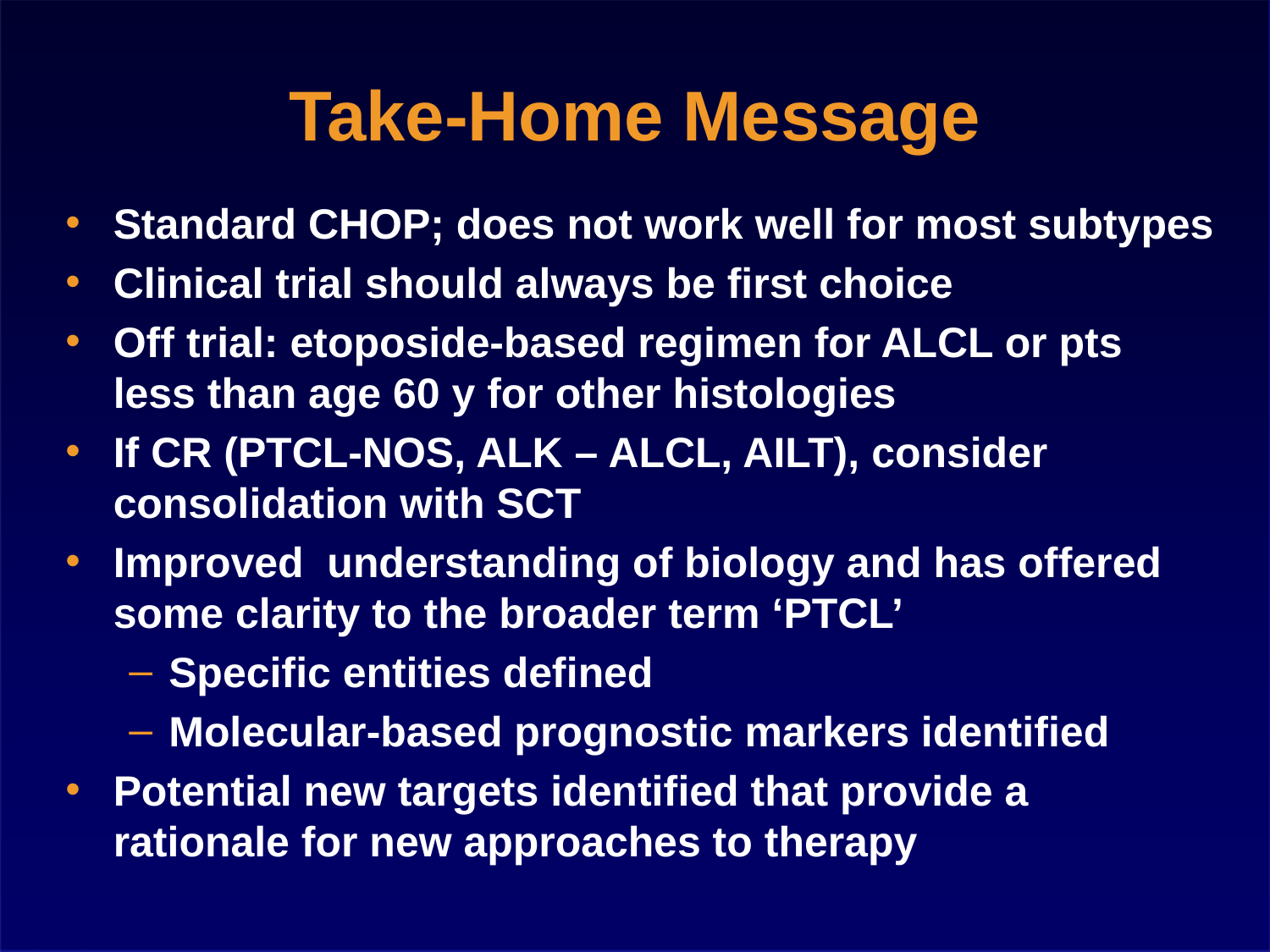

# Take-Home Message
Standard CHOP; does not work well for most subtypes
Clinical trial should always be first choice
Off trial: etoposide-based regimen for ALCL or pts less than age 60 y for other histologies
If CR (PTCL-NOS, ALK – ALCL, AILT), consider consolidation with SCT
Improved  understanding of biology and has offered some clarity to the broader term ‘PTCL’
Specific entities defined
Molecular-based prognostic markers identified
Potential new targets identified that provide a rationale for new approaches to therapy